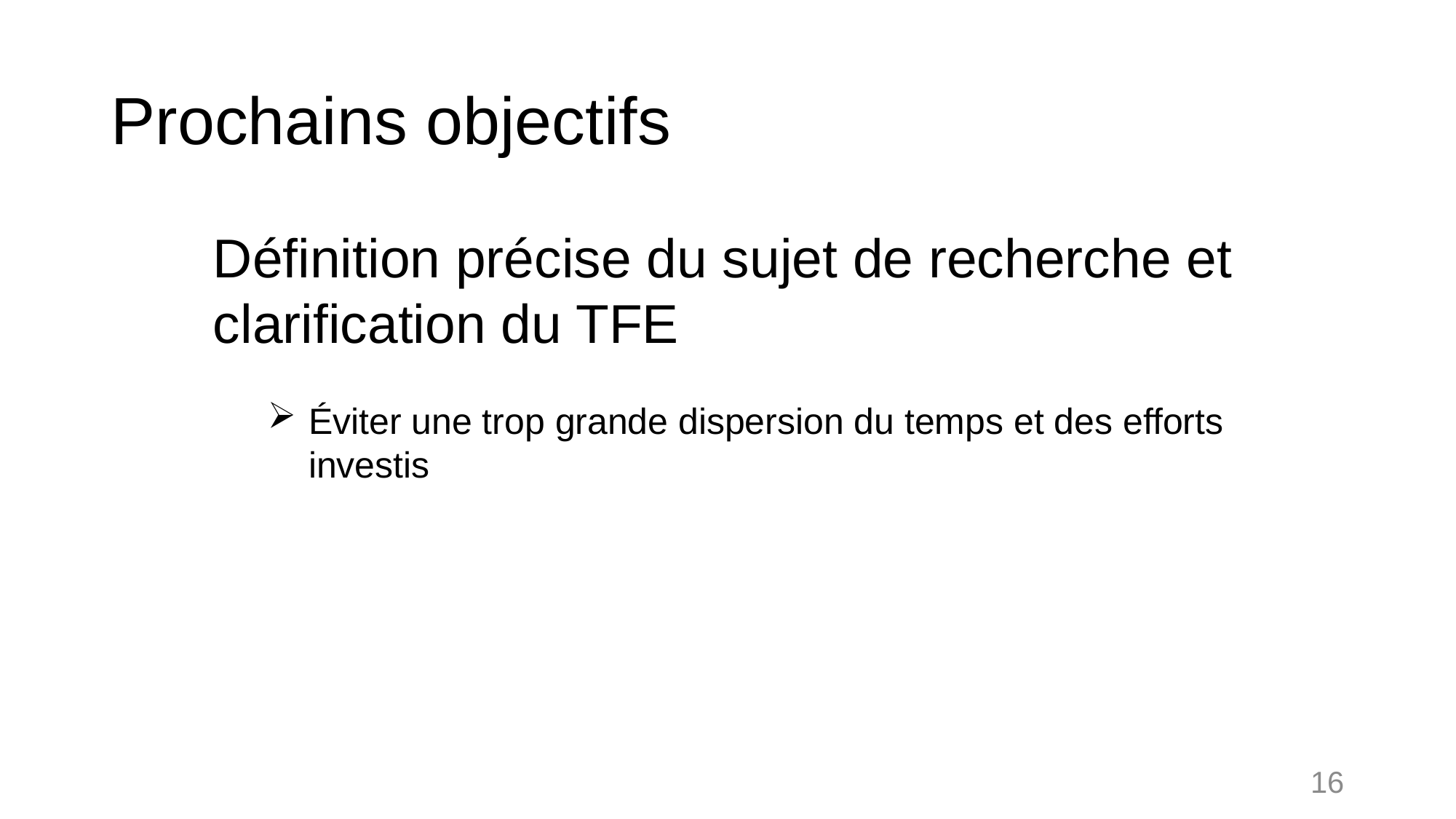

# Prochains objectifs
Définition précise du sujet de recherche et clarification du TFE

Éviter une trop grande dispersion du temps et des efforts investis
16